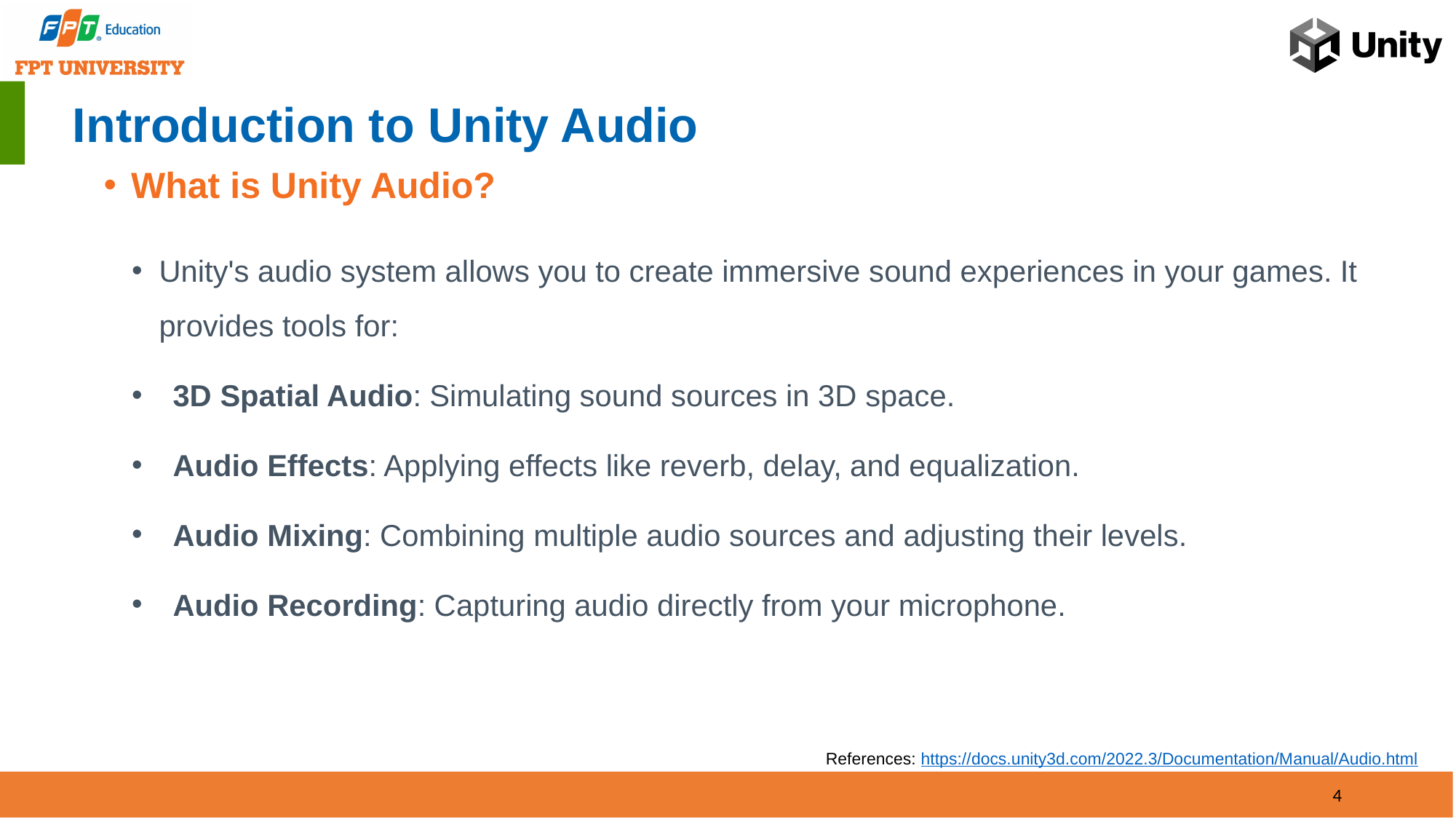

# Introduction to Unity Audio
What is Unity Audio?
Unity's audio system allows you to create immersive sound experiences in your games. It provides tools for:
3D Spatial Audio: Simulating sound sources in 3D space.
Audio Effects: Applying effects like reverb, delay, and equalization.
Audio Mixing: Combining multiple audio sources and adjusting their levels.
Audio Recording: Capturing audio directly from your microphone.
References: https://docs.unity3d.com/2022.3/Documentation/Manual/Audio.html
4